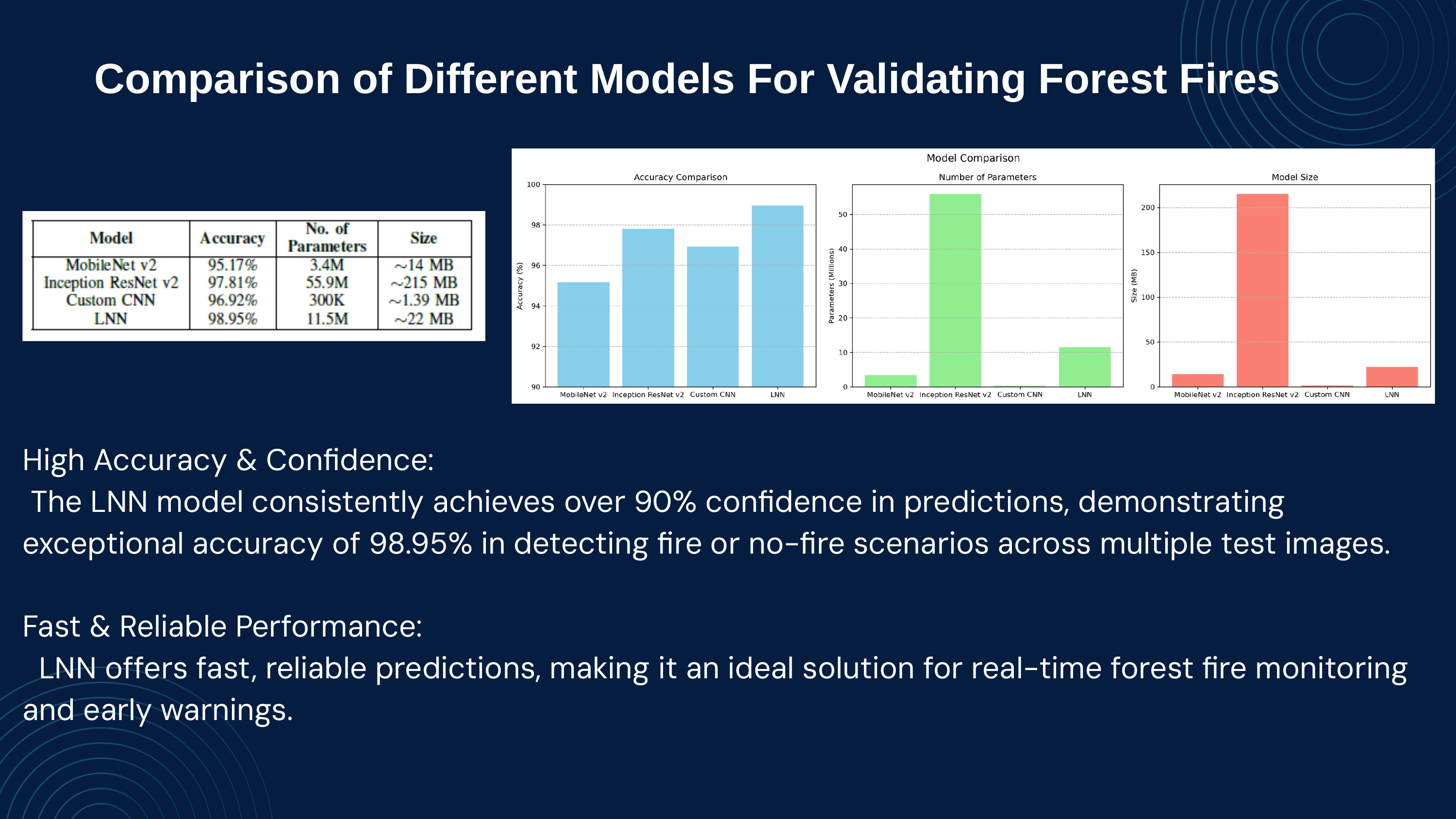

Comparison of Different Models For Validating Forest Fires

High Accuracy & Confidence:
 The LNN model consistently achieves over 90% confidence in predictions, demonstrating exceptional accuracy of 98.95% in detecting fire or no-fire scenarios across multiple test images.

Fast & Reliable Performance:
  LNN offers fast, reliable predictions, making it an ideal solution for real-time forest fire monitoring and early warnings.